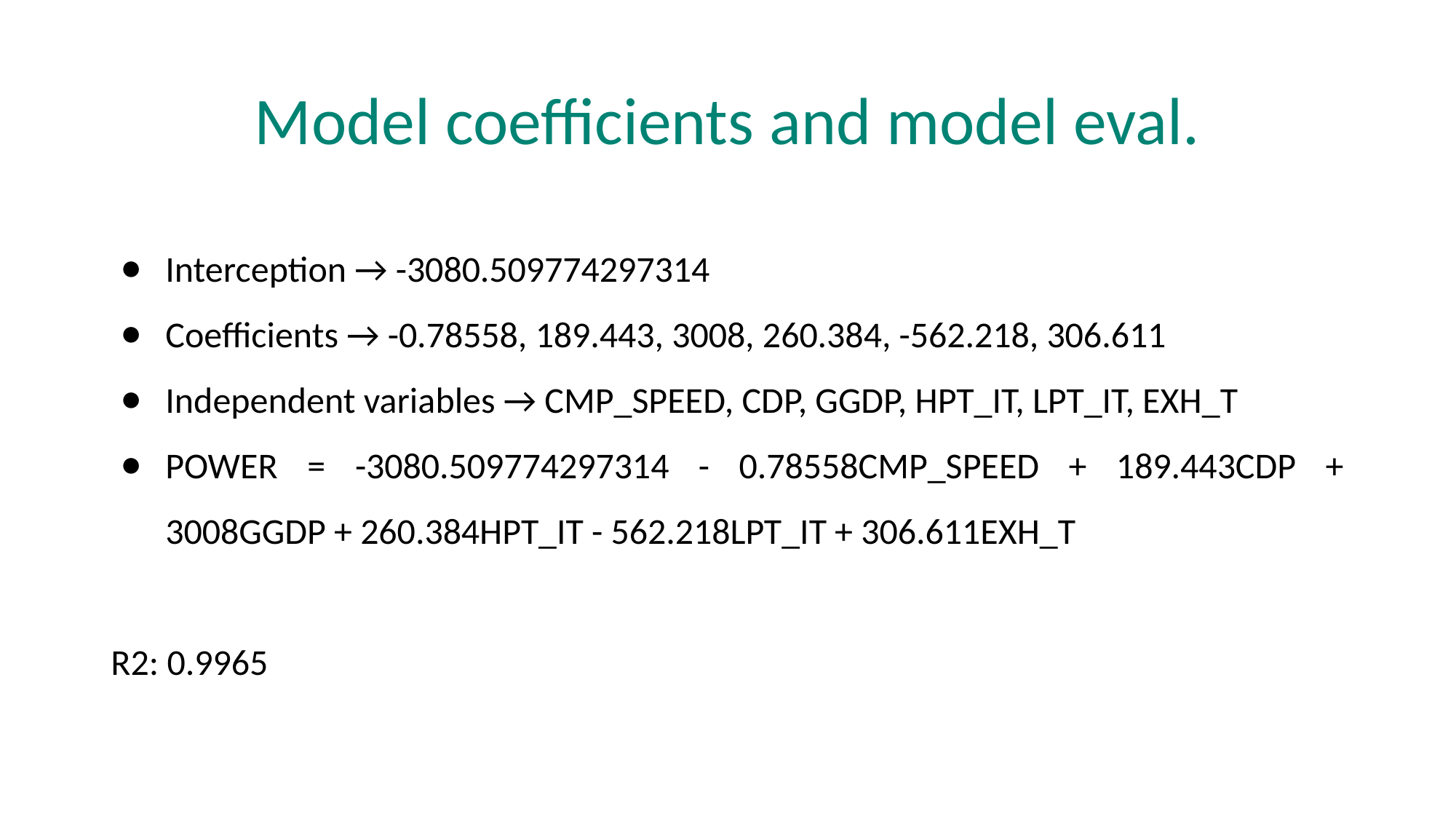

# Model coefficients and model eval.
Interception → -3080.509774297314
Coefficients → -0.78558, 189.443, 3008, 260.384, -562.218, 306.611
Independent variables → CMP_SPEED, CDP, GGDP, HPT_IT, LPT_IT, EXH_T
POWER = -3080.509774297314 - 0.78558CMP_SPEED + 189.443CDP + 3008GGDP + 260.384HPT_IT - 562.218LPT_IT + 306.611EXH_T

R2: 0.9965